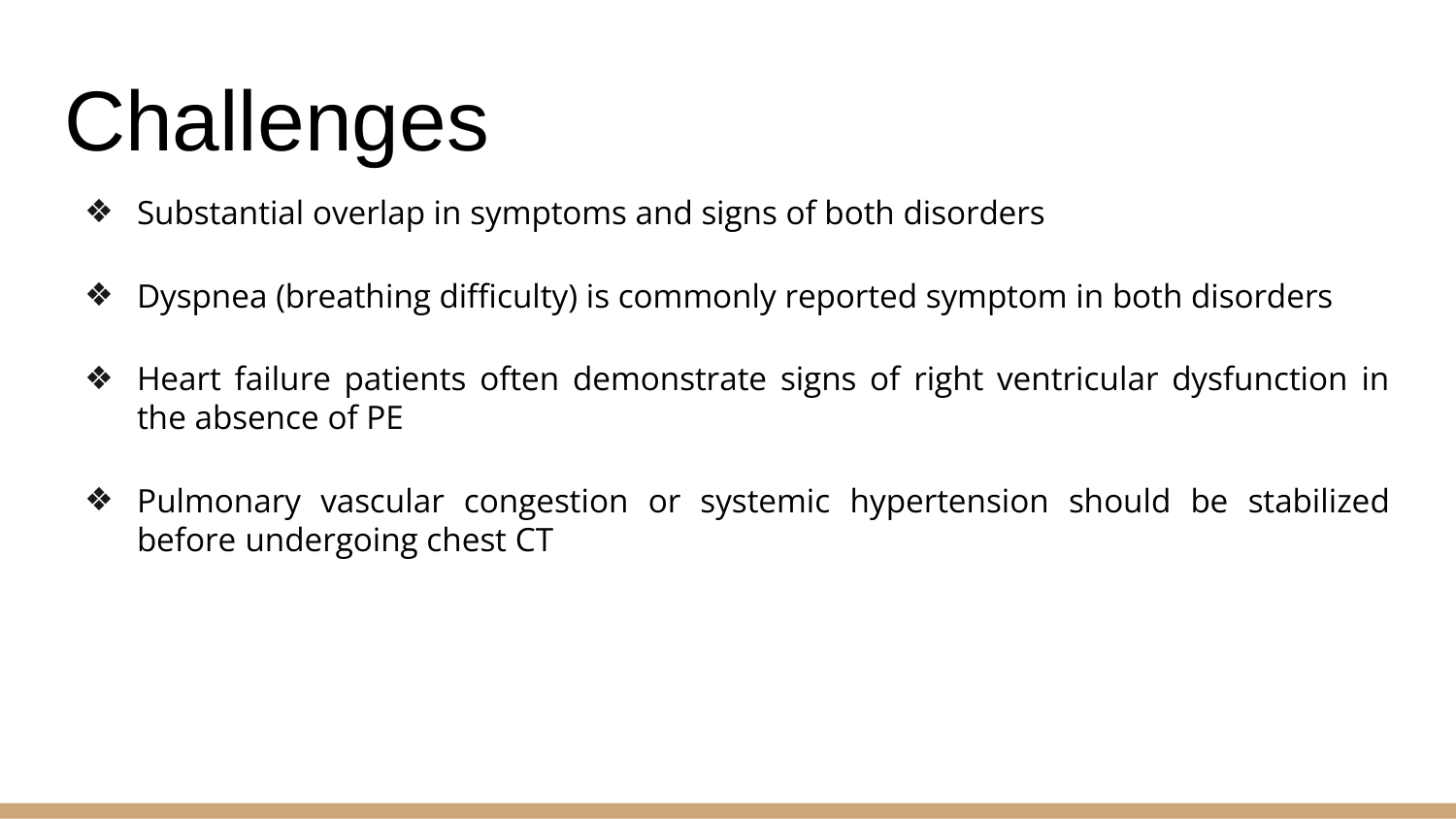

# Challenges
Substantial overlap in symptoms and signs of both disorders
Dyspnea (breathing difficulty) is commonly reported symptom in both disorders
Heart failure patients often demonstrate signs of right ventricular dysfunction in the absence of PE
Pulmonary vascular congestion or systemic hypertension should be stabilized before undergoing chest CT